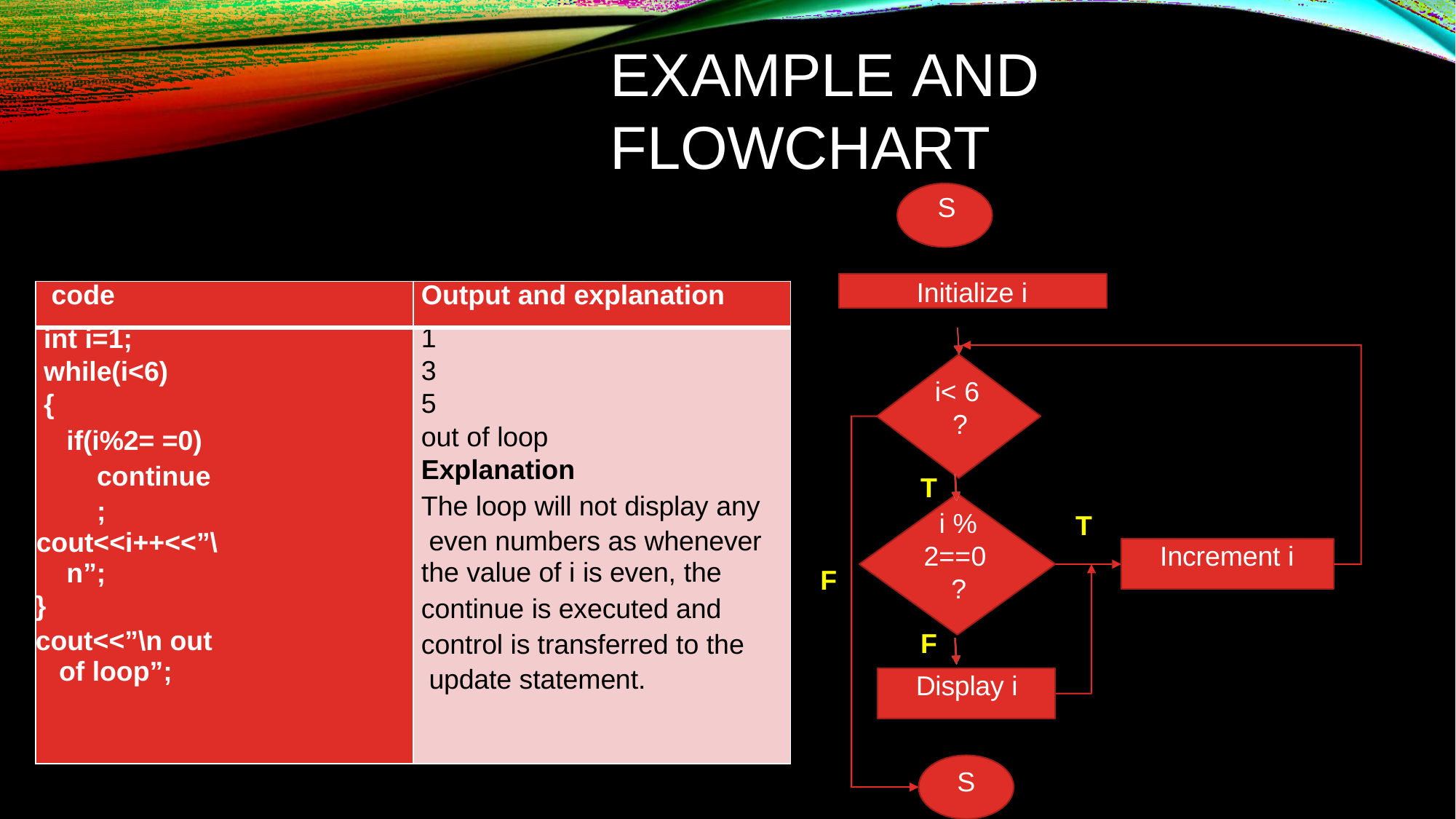

# EXAMPLE AND FLOWCHART

S
Initialize i
| code | Output and explanation |
| --- | --- |
| int i=1; while(i<6) { if(i%2= =0) continue; cout<<i++<<”\n”; } cout<<”\n out of loop”; | 1 3 5 out of loop Explanation The loop will not display any even numbers as whenever the value of i is even, the continue is executed and control is transferred to the update statement. |

i< 6
?
T

i %
T
2==0
Increment i

F

?
F
Display i

S